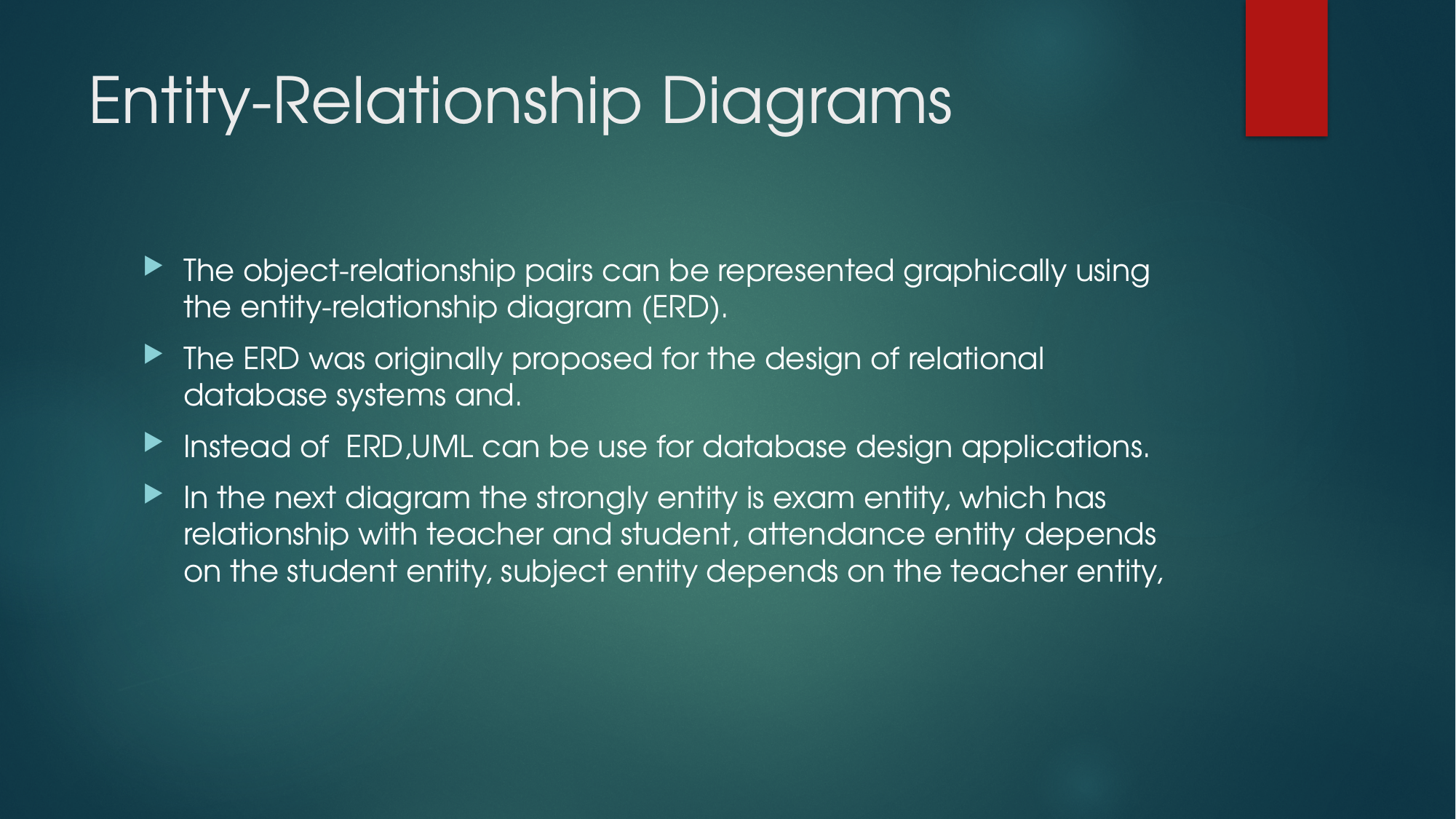

# Entity-Relationship Diagrams
The object-relationship pairs can be represented graphically using the entity-relationship diagram (ERD).
The ERD was originally proposed for the design of relational database systems and.
Instead of  ERD,UML can be use for database design applications.
In the next diagram the strongly entity is exam entity, which has relationship with teacher and student, attendance entity depends on the student entity, subject entity depends on the teacher entity,